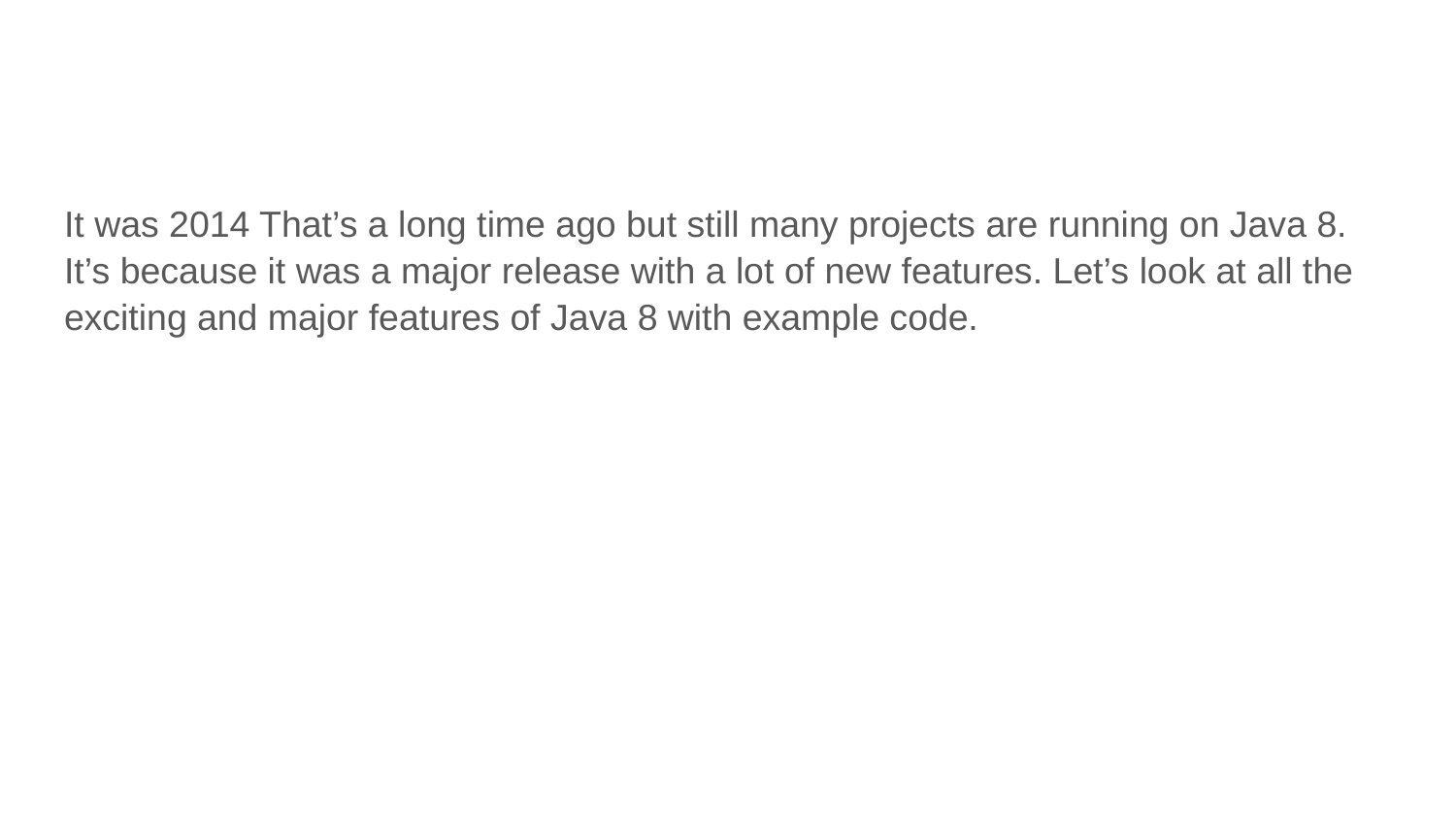

#
It was 2014 That’s a long time ago but still many projects are running on Java 8. It’s because it was a major release with a lot of new features. Let’s look at all the exciting and major features of Java 8 with example code.